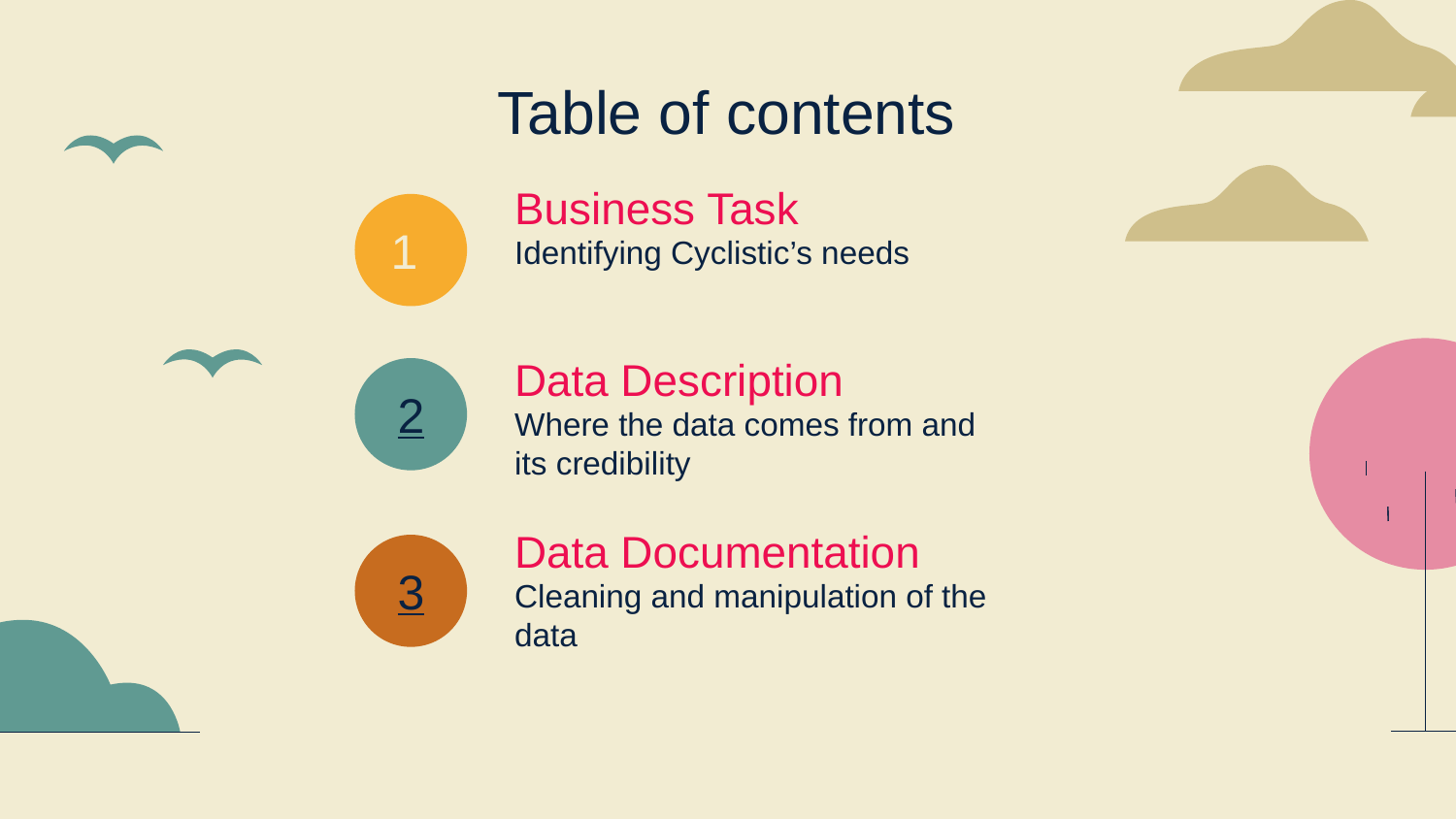

Table of contents
Business Task
# 1

Identifying Cyclistic’s needs
Data Description
2

Where the data comes from and its credibility
Data Documentation
3

Cleaning and manipulation of the data